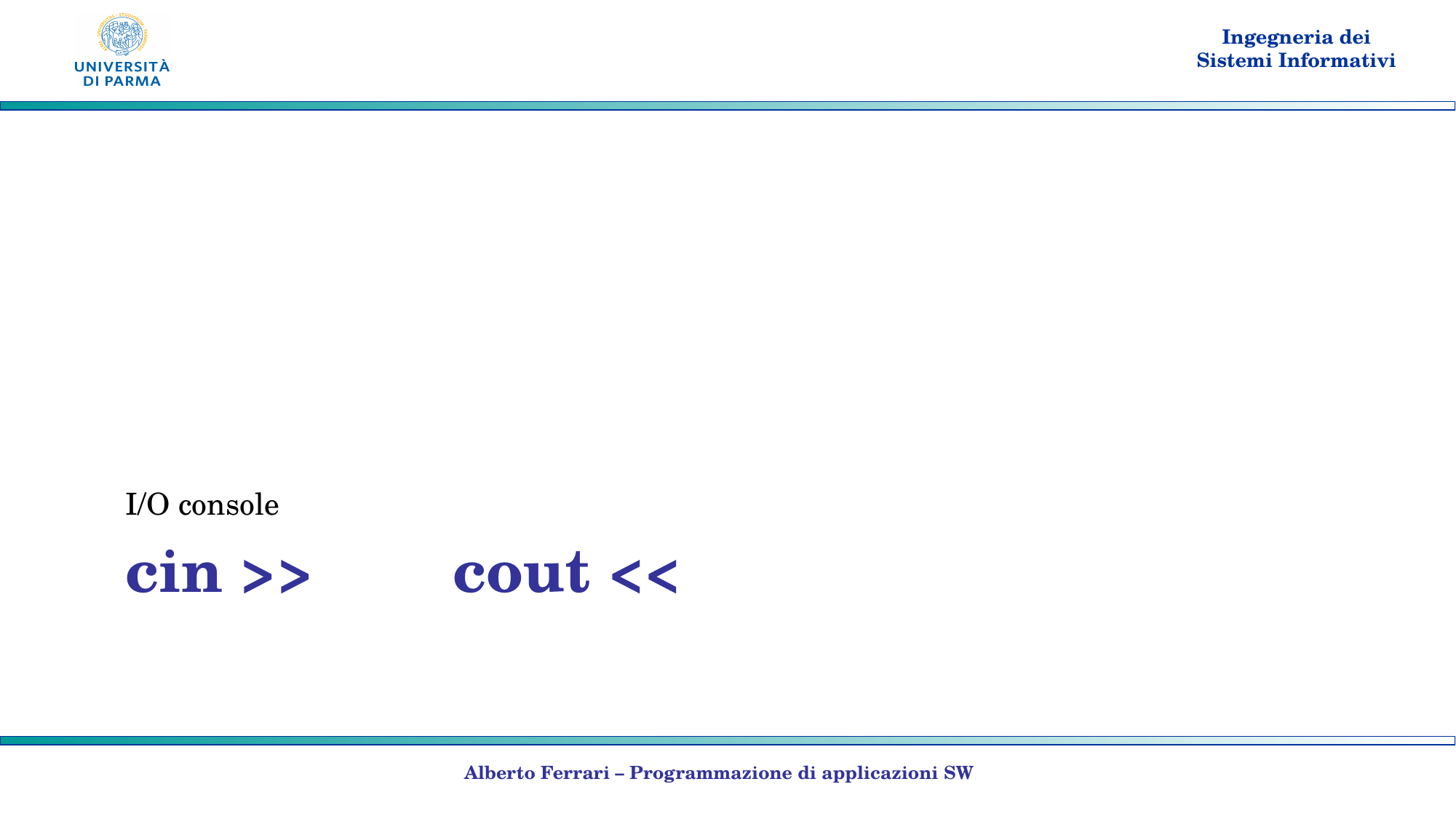

I/O console
# cin >> 		cout <<
Alberto Ferrari – Programmazione di applicazioni SW